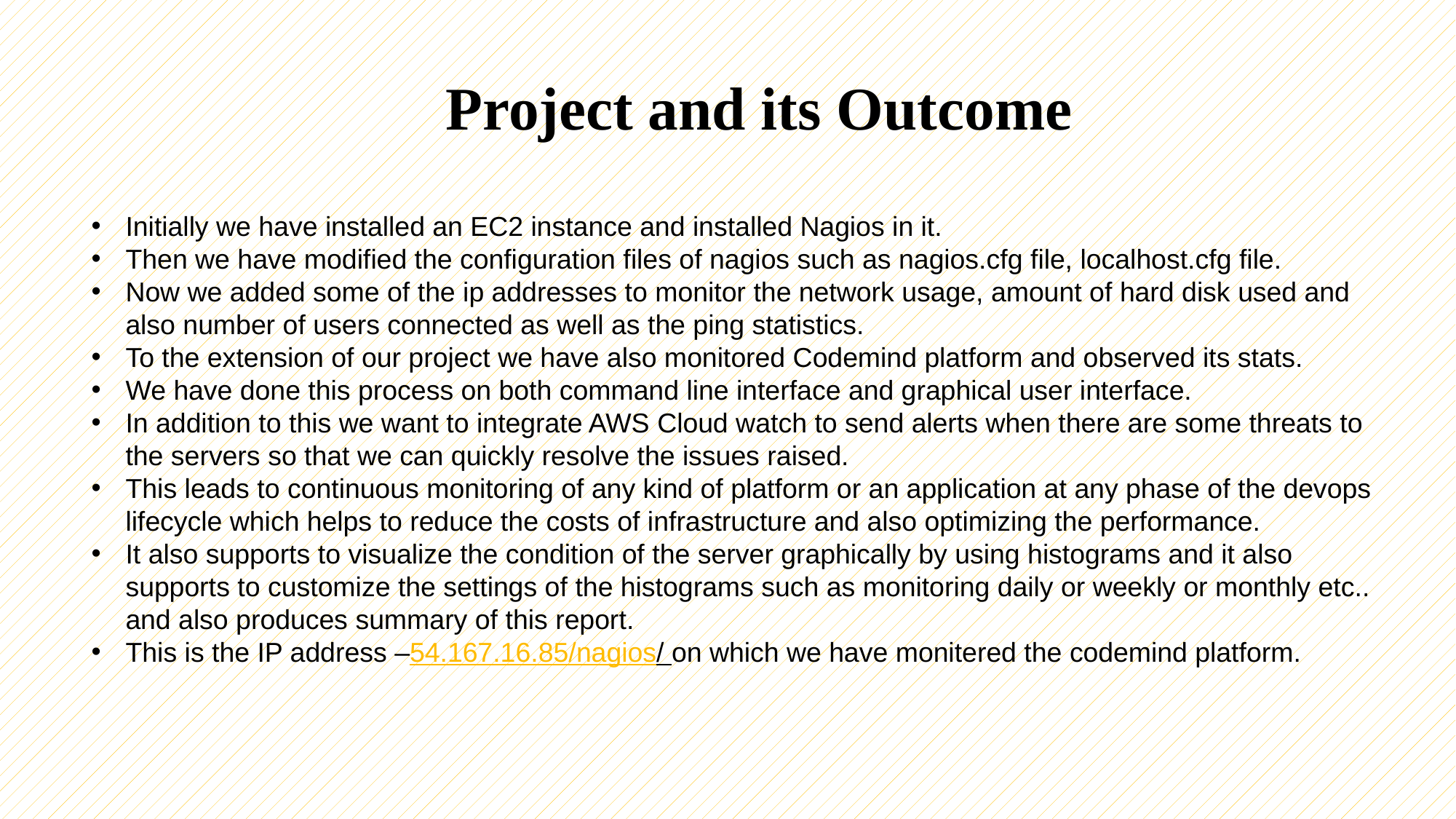

Project and its Outcome
Initially we have installed an EC2 instance and installed Nagios in it.
Then we have modified the configuration files of nagios such as nagios.cfg file, localhost.cfg file.
Now we added some of the ip addresses to monitor the network usage, amount of hard disk used and also number of users connected as well as the ping statistics.
To the extension of our project we have also monitored Codemind platform and observed its stats.
We have done this process on both command line interface and graphical user interface.
In addition to this we want to integrate AWS Cloud watch to send alerts when there are some threats to the servers so that we can quickly resolve the issues raised.
This leads to continuous monitoring of any kind of platform or an application at any phase of the devops lifecycle which helps to reduce the costs of infrastructure and also optimizing the performance.
It also supports to visualize the condition of the server graphically by using histograms and it also supports to customize the settings of the histograms such as monitoring daily or weekly or monthly etc.. and also produces summary of this report.
This is the IP address –54.167.16.85/nagios/ on which we have monitered the codemind platform.